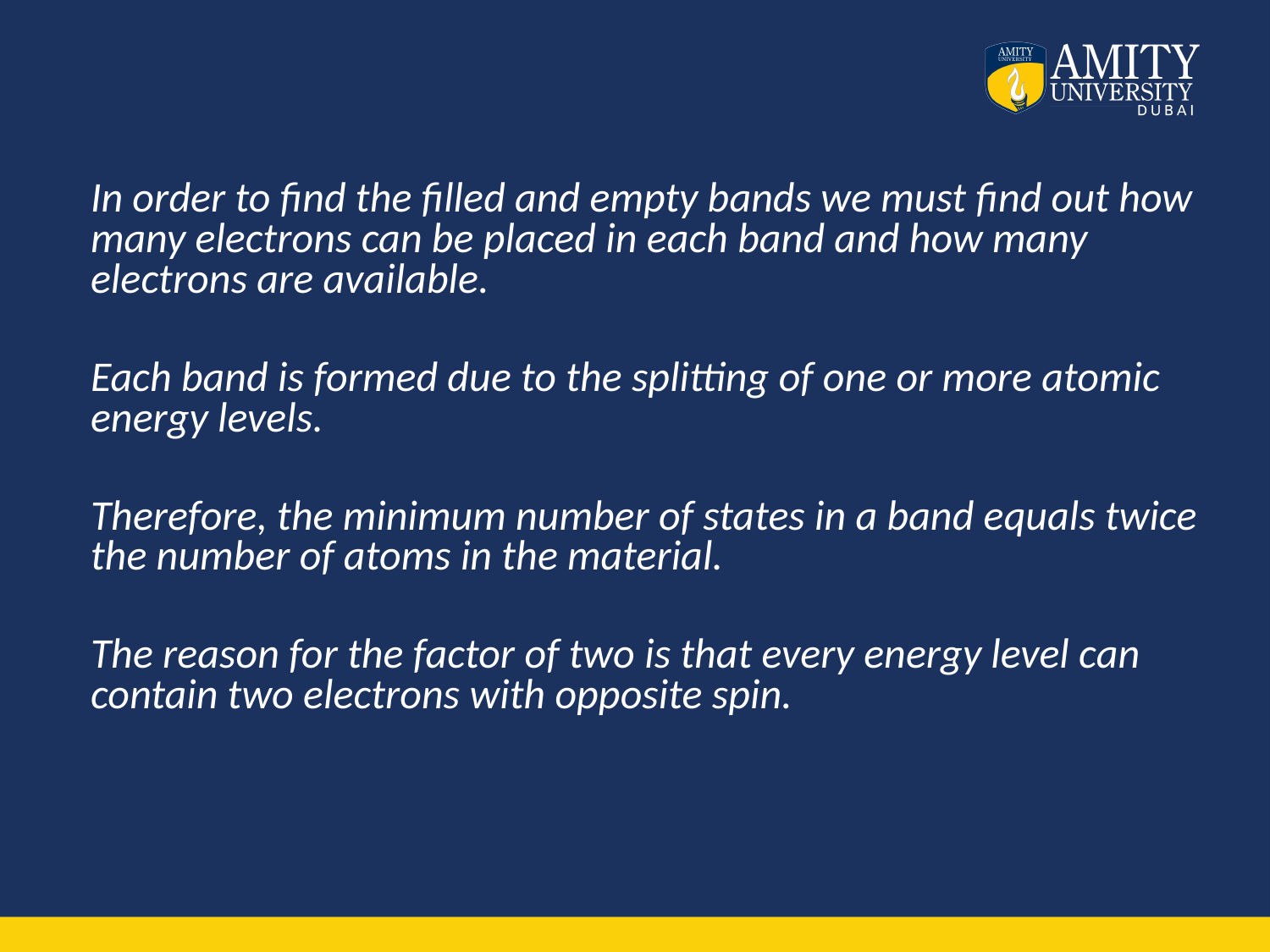

In order to find the filled and empty bands we must find out how many electrons can be placed in each band and how many electrons are available.

Each band is formed due to the splitting of one or more atomic energy levels.

Therefore, the minimum number of states in a band equals twice the number of atoms in the material.

The reason for the factor of two is that every energy level can contain two electrons with opposite spin.